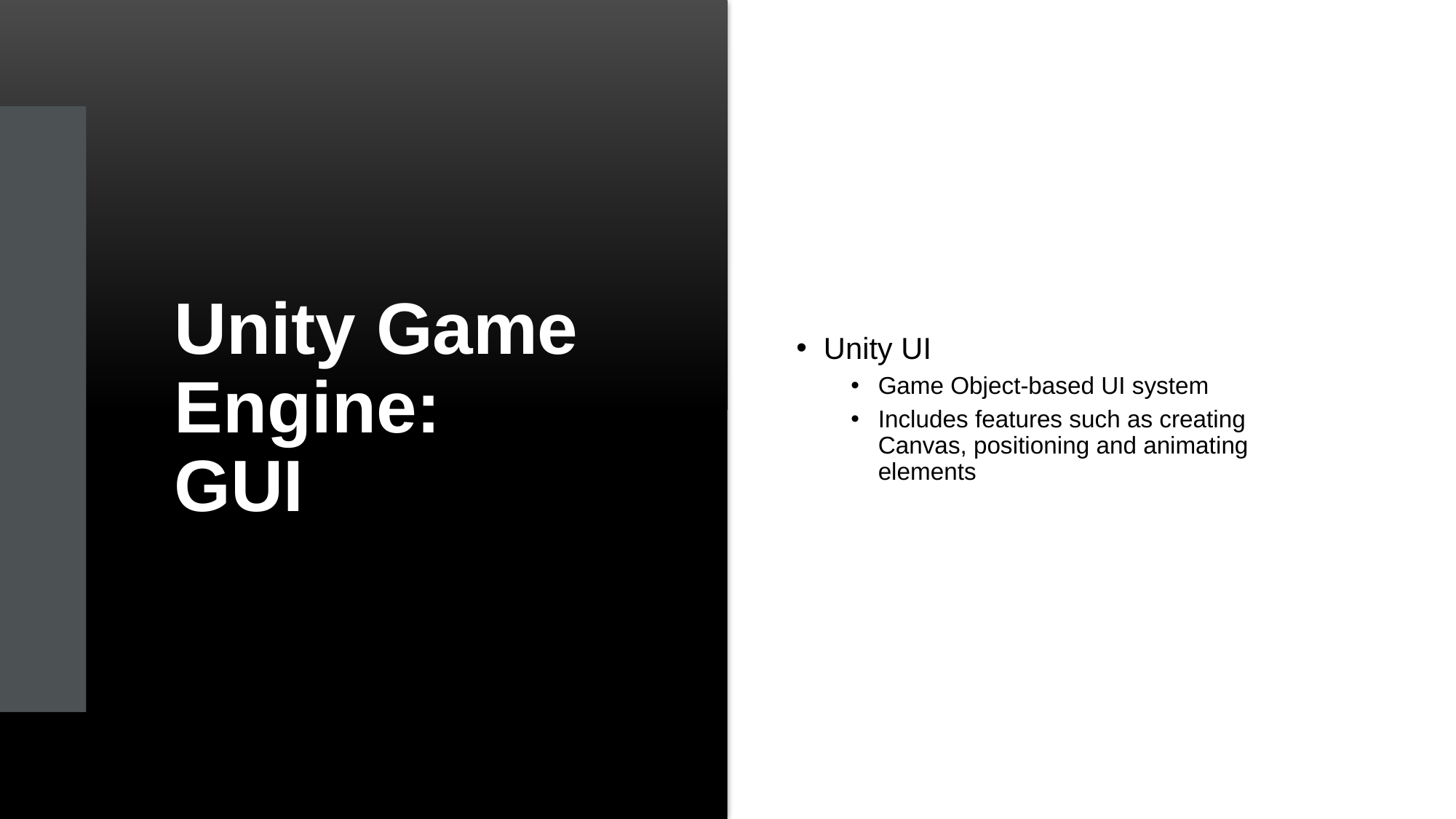

# Unity Game Engine: GUI
Unity UI
Game Object-based UI system
Includes features such as creating Canvas, positioning and animating elements